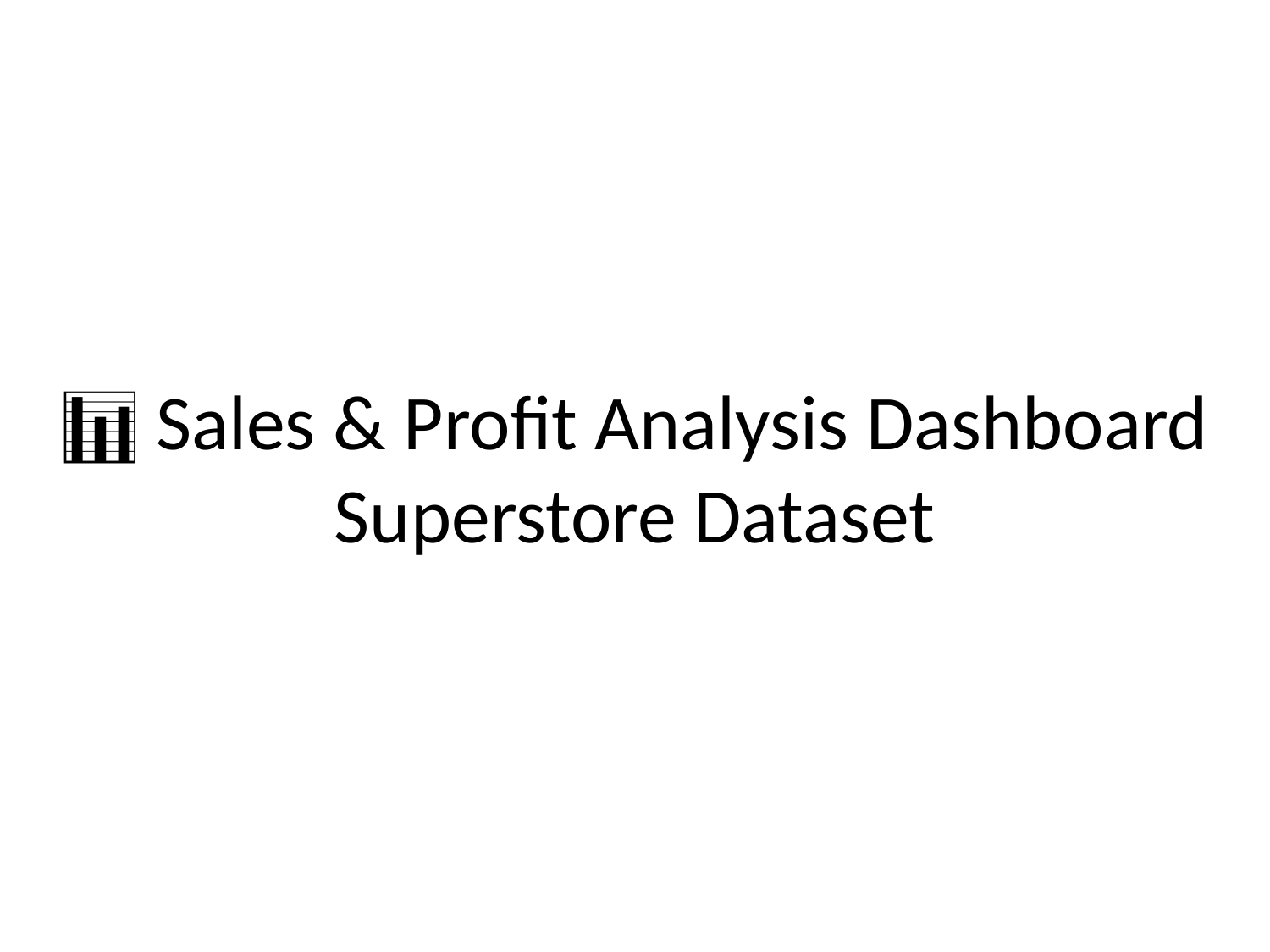

# 📊 Sales & Profit Analysis Dashboard
Superstore Dataset